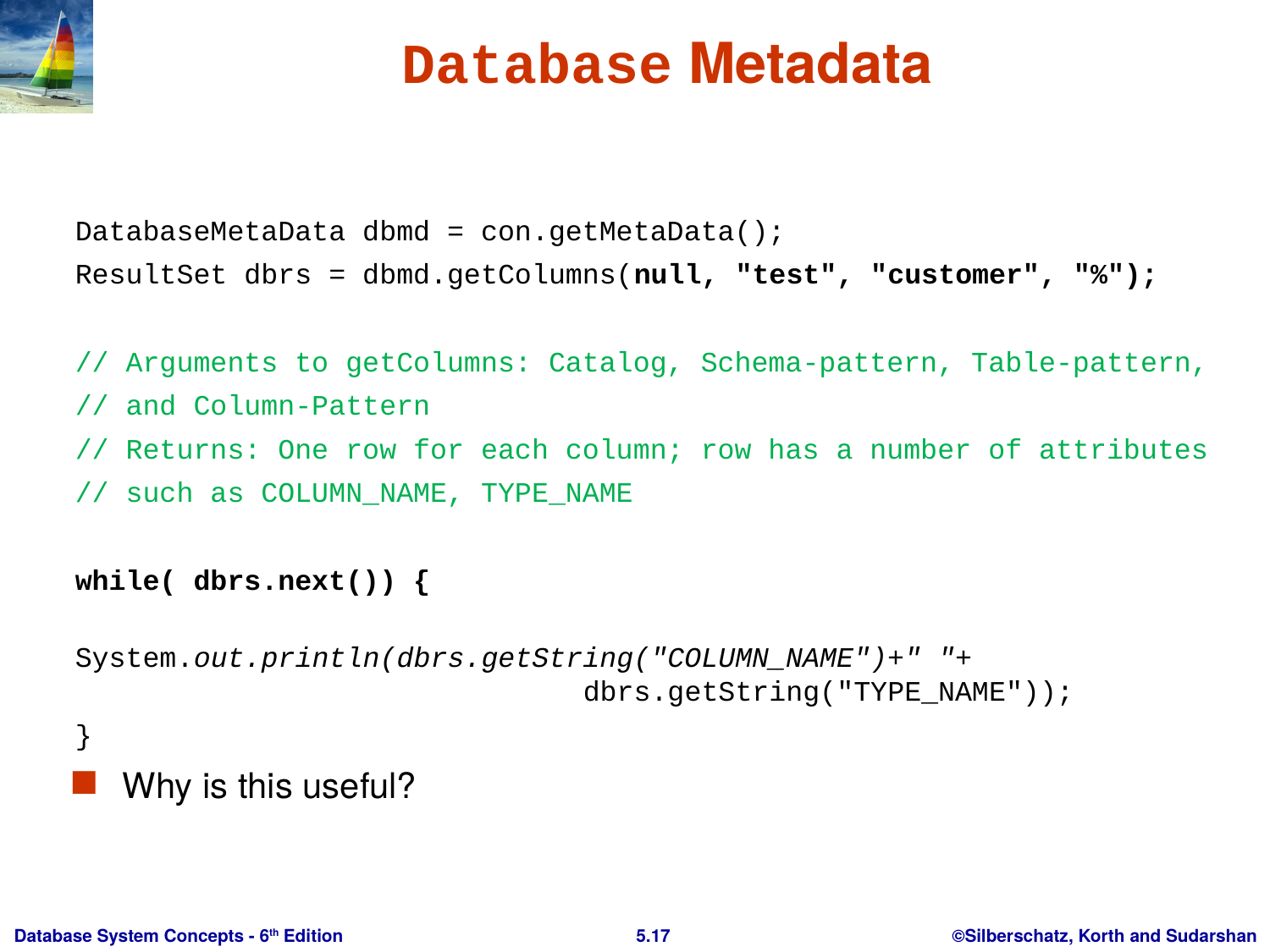

# Database Metadata

DatabaseMetaData dbmd = con.getMetaData();
ResultSet dbrs = dbmd.getColumns(null, "test", "customer", "%");

// Arguments to getColumns: Catalog, Schema-pattern, Table-pattern,
// and Column-Pattern
// Returns: One row for each column; row has a number of attributes
// such as COLUMN_NAME, TYPE_NAME

while( dbrs.next()) {
                  	System.out.println(dbrs.getString("COLUMN_NAME")+" "+                                        	dbrs.getString("TYPE_NAME"));
}
Why is this useful?